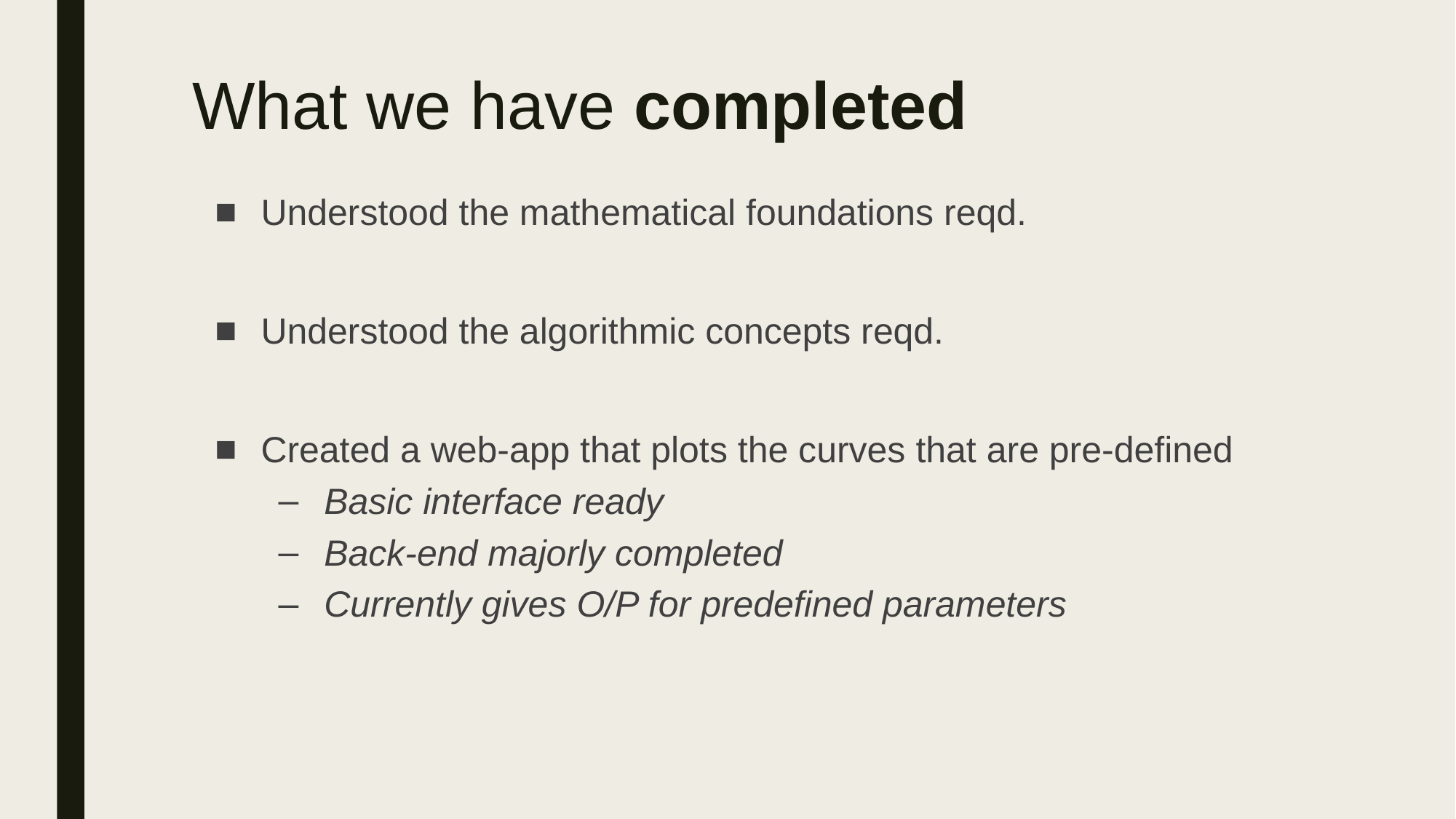

What we have completed
Understood the mathematical foundations reqd.

Understood the algorithmic concepts reqd.

Created a web-app that plots the curves that are pre-defined
Basic interface ready
Back-end majorly completed
Currently gives O/P for predefined parameters